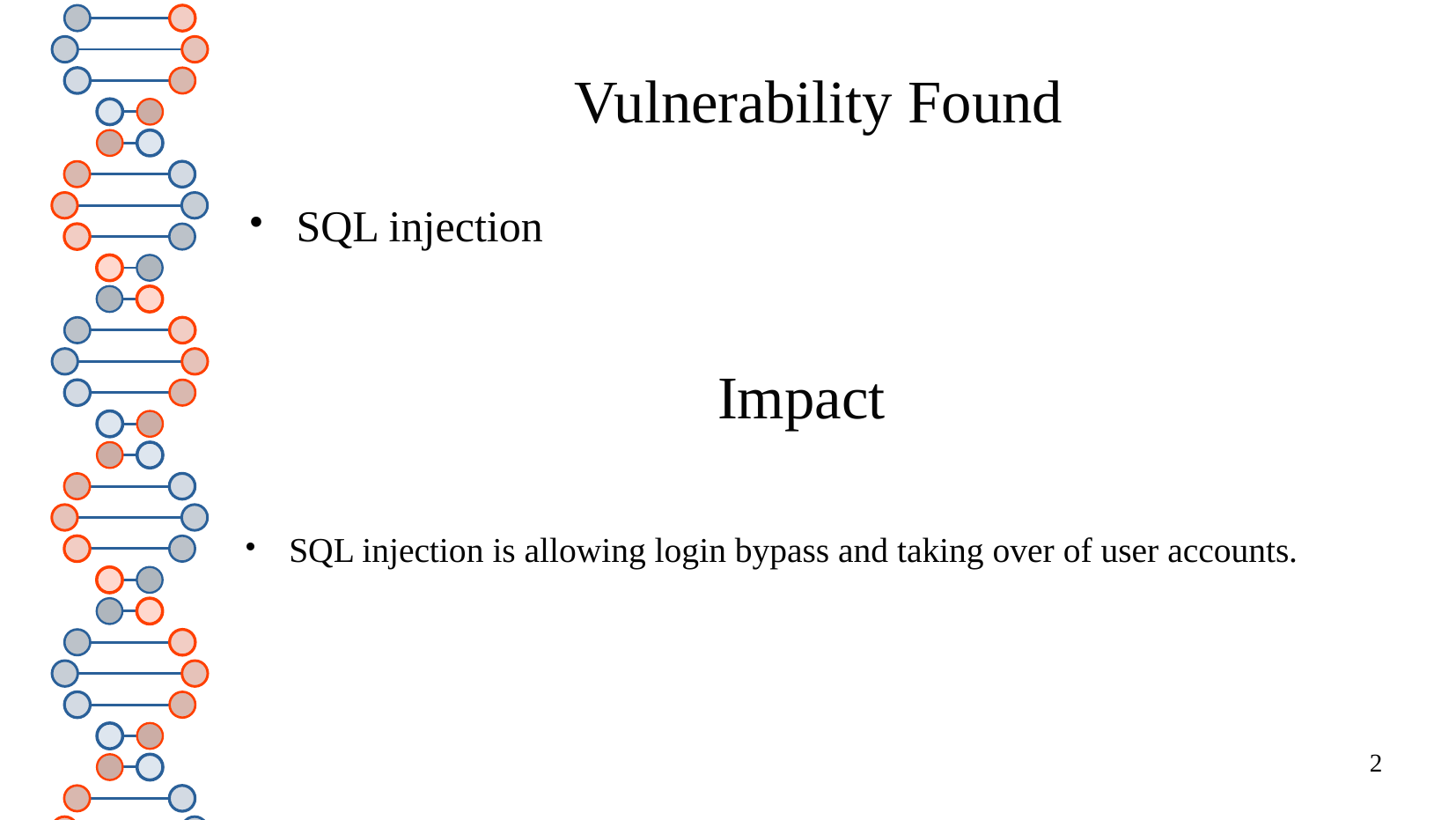

# Vulnerability Found
SQL injection
Impact
SQL injection is allowing login bypass and taking over of user accounts.
2